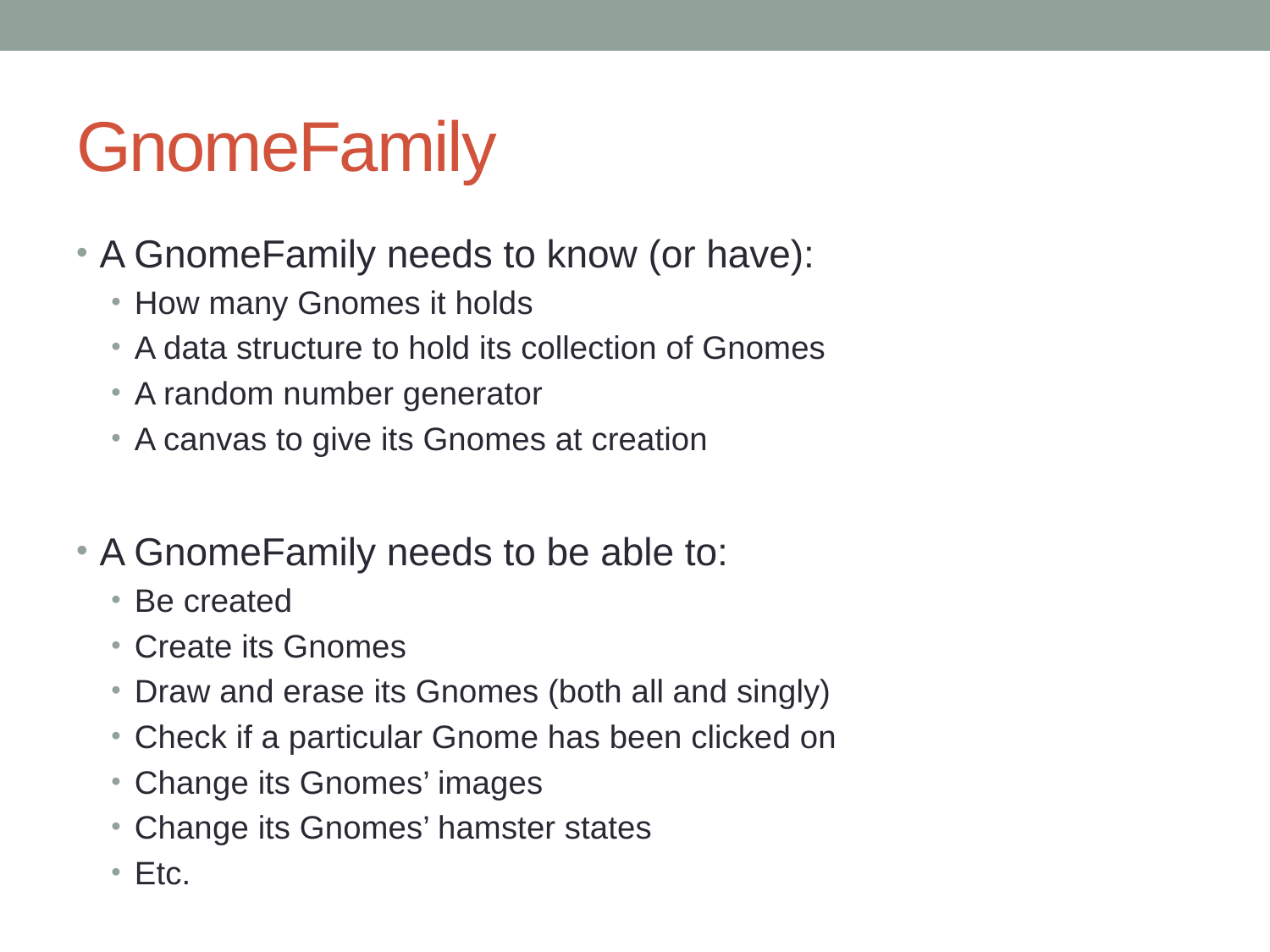

# GnomeFamily
A GnomeFamily needs to know (or have):
How many Gnomes it holds
A data structure to hold its collection of Gnomes
A random number generator
A canvas to give its Gnomes at creation

A GnomeFamily needs to be able to:
Be created
Create its Gnomes
Draw and erase its Gnomes (both all and singly)
Check if a particular Gnome has been clicked on
Change its Gnomes’ images
Change its Gnomes’ hamster states
Etc.